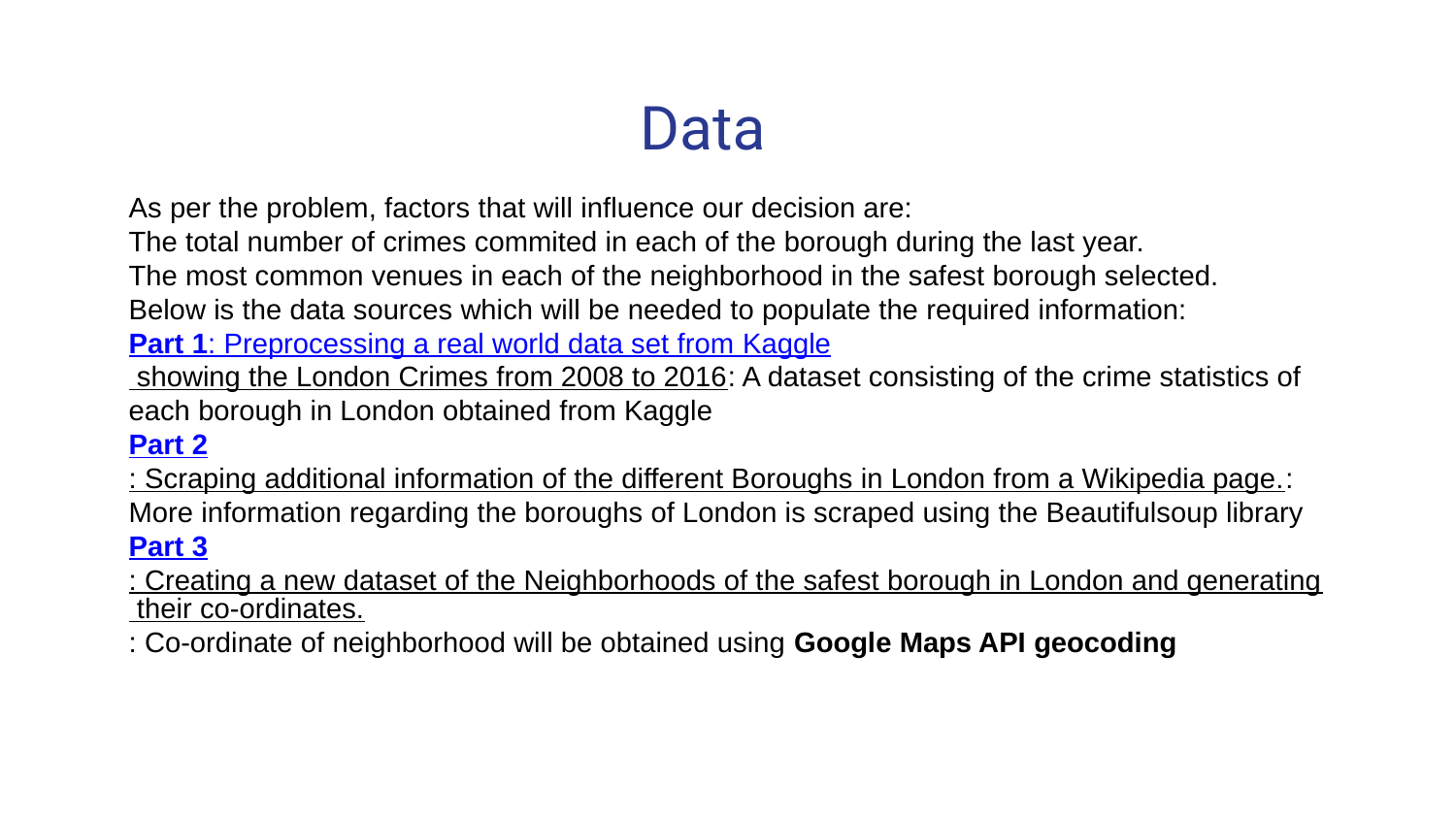

Data
As per the problem, factors that will influence our decision are:
The total number of crimes commited in each of the borough during the last year.
The most common venues in each of the neighborhood in the safest borough selected.
Below is the data sources which will be needed to populate the required information:
Part 1: Preprocessing a real world data set from Kaggle showing the London Crimes from 2008 to 2016: A dataset consisting of the crime statistics of each borough in London obtained from Kaggle
Part 2: Scraping additional information of the different Boroughs in London from a Wikipedia page.: More information regarding the boroughs of London is scraped using the Beautifulsoup library
Part 3: Creating a new dataset of the Neighborhoods of the safest borough in London and generating their co-ordinates.: Co-ordinate of neighborhood will be obtained using Google Maps API geocoding